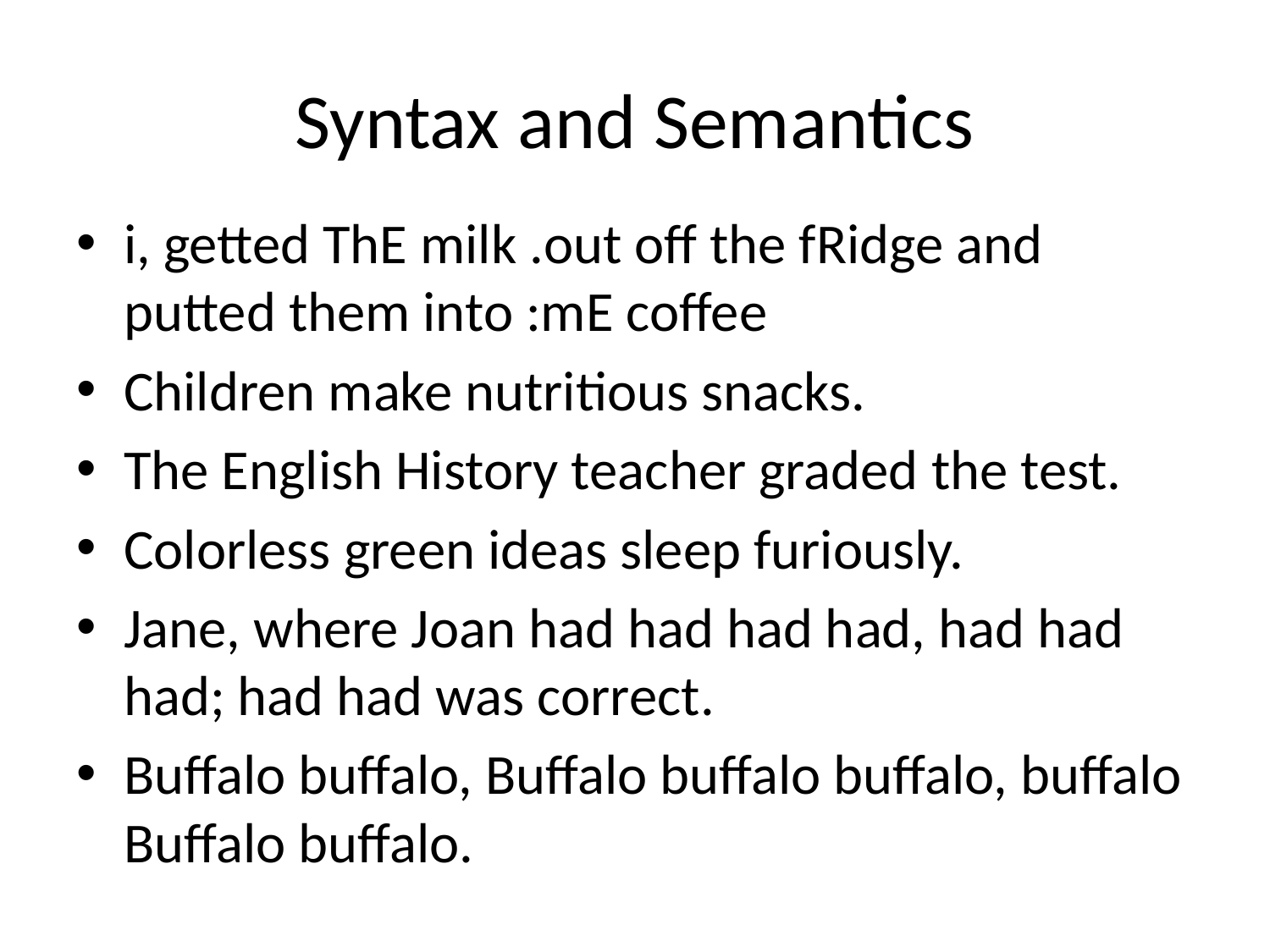

# Syntax and Semantics
i, getted ThE milk .out off the fRidge and putted them into :mE coffee
Children make nutritious snacks.
The English History teacher graded the test.
Colorless green ideas sleep furiously.
Jane, where Joan had had had had, had had had; had had was correct.
Buffalo buffalo, Buffalo buffalo buffalo, buffalo Buffalo buffalo.